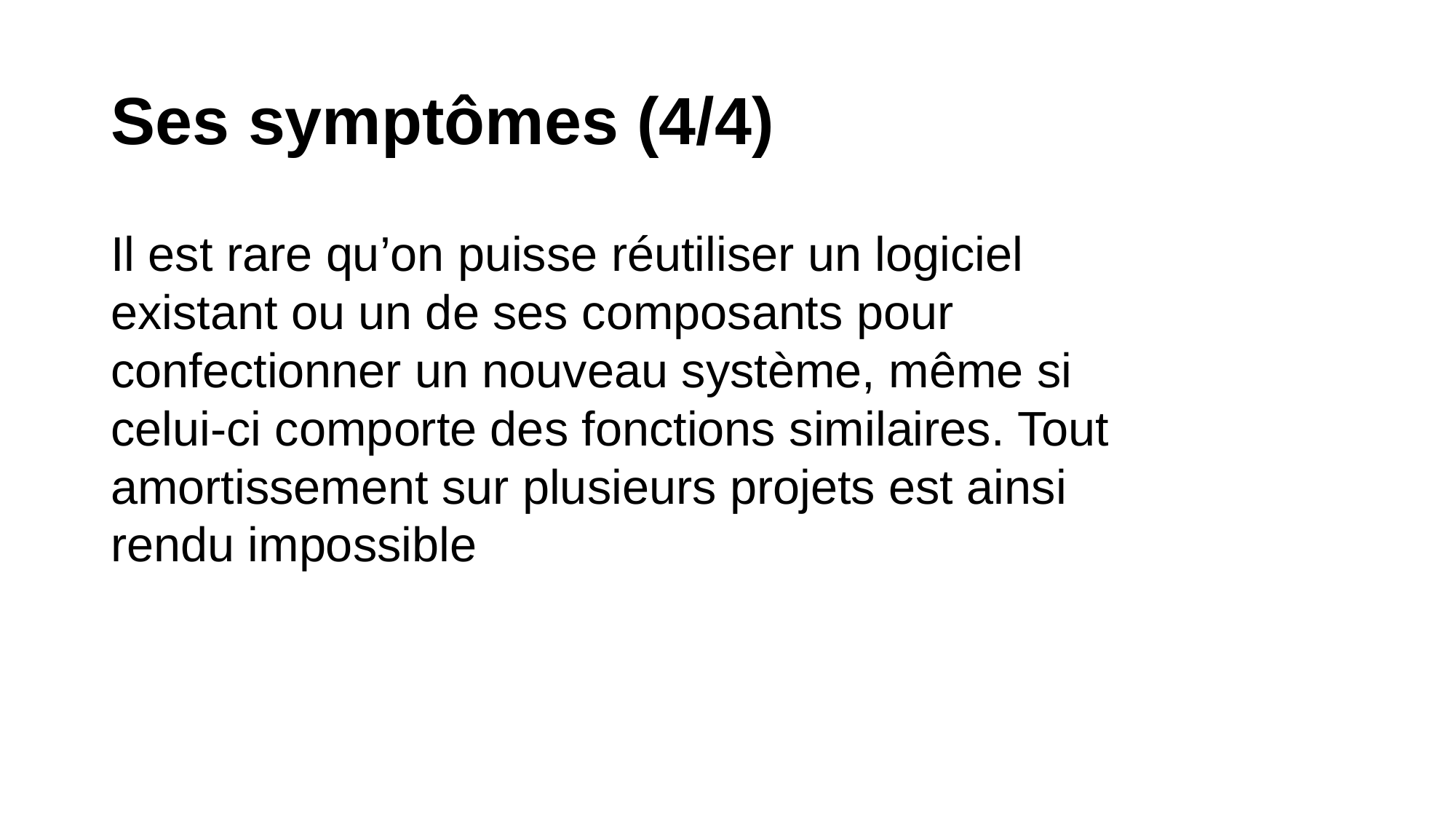

# Ses symptômes (4/4)
Il est rare qu’on puisse réutiliser un logiciel existant ou un de ses composants pour confectionner un nouveau système, même si celui-ci comporte des fonctions similaires. Tout amortissement sur plusieurs projets est ainsi rendu impossible